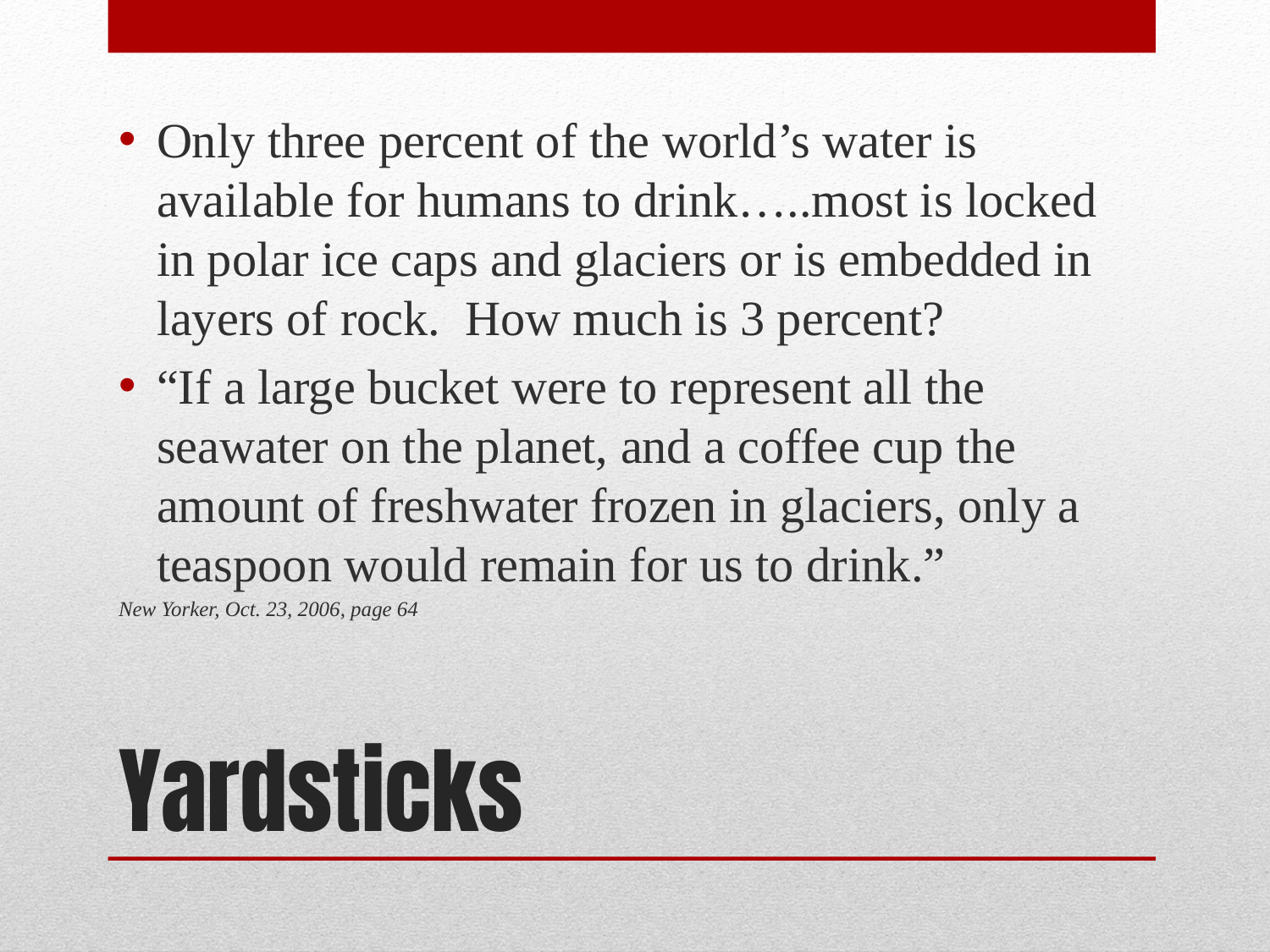

Only three percent of the world’s water is available for humans to drink…..most is locked in polar ice caps and glaciers or is embedded in layers of rock.  How much is 3 percent?
“If a large bucket were to represent all the seawater on the planet, and a coffee cup the amount of freshwater frozen in glaciers, only a teaspoon would remain for us to drink.”
New Yorker, Oct. 23, 2006, page 64
# Yardsticks